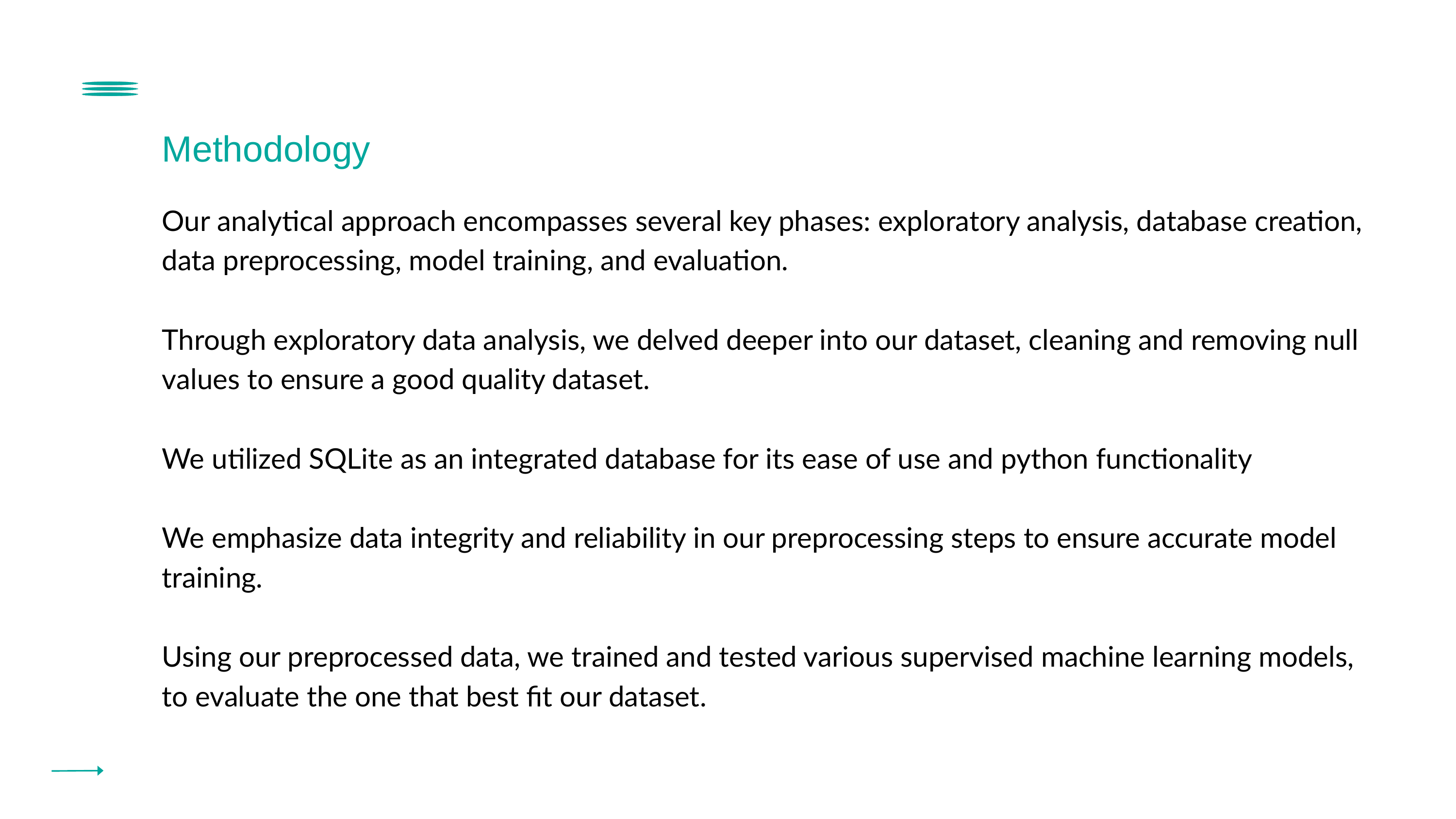

Methodology
Our analytical approach encompasses several key phases: exploratory analysis, database creation, data preprocessing, model training, and evaluation.

Through exploratory data analysis, we delved deeper into our dataset, cleaning and removing null values to ensure a good quality dataset.

We utilized SQLite as an integrated database for its ease of use and python functionality

We emphasize data integrity and reliability in our preprocessing steps to ensure accurate model training.

Using our preprocessed data, we trained and tested various supervised machine learning models, to evaluate the one that best fit our dataset.